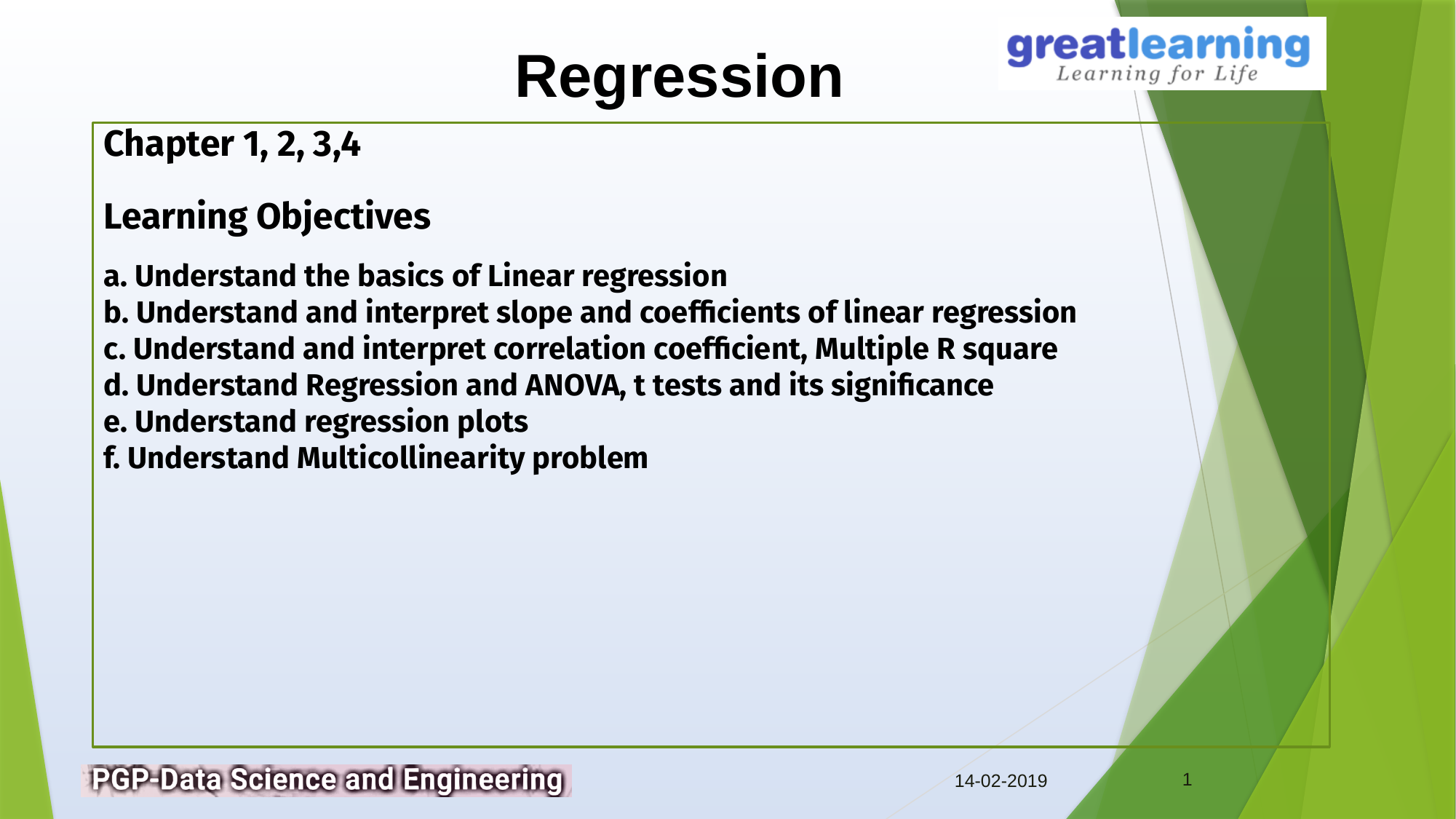

Chapter 1, 2, 3,4

Learning Objectives

a. Understand the basics of Linear regression
b. Understand and interpret slope and coefficients of linear regression
c. Understand and interpret correlation coefficient, Multiple R square
d. Understand Regression and ANOVA, t tests and its significance
e. Understand regression plots
f. Understand Multicollinearity problem

1
14-02-2019